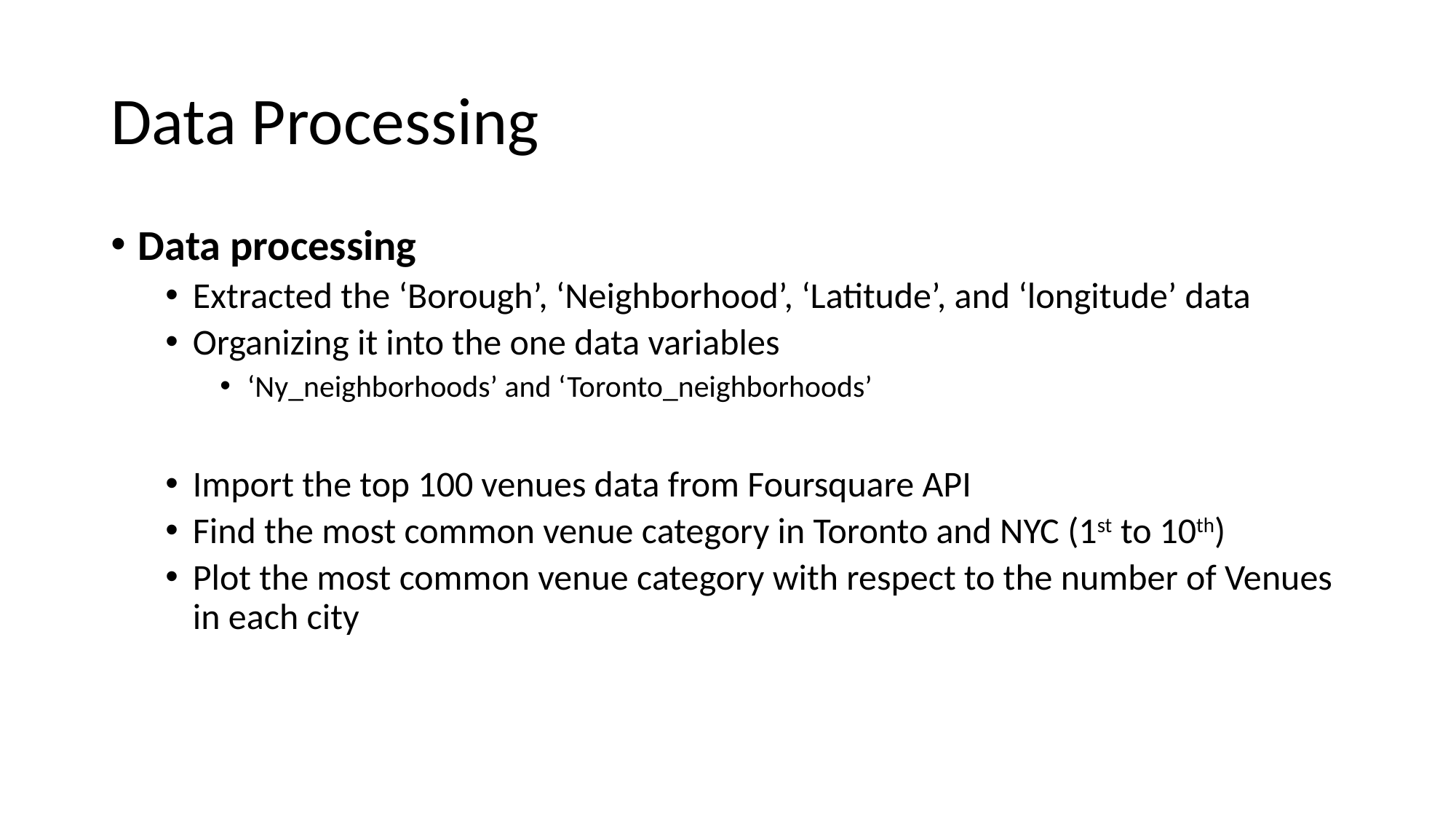

# Data Processing
Data processing
Extracted the ‘Borough’, ‘Neighborhood’, ‘Latitude’, and ‘longitude’ data
Organizing it into the one data variables
‘Ny_neighborhoods’ and ‘Toronto_neighborhoods’

Import the top 100 venues data from Foursquare API
Find the most common venue category in Toronto and NYC (1st to 10th)
Plot the most common venue category with respect to the number of Venues in each city